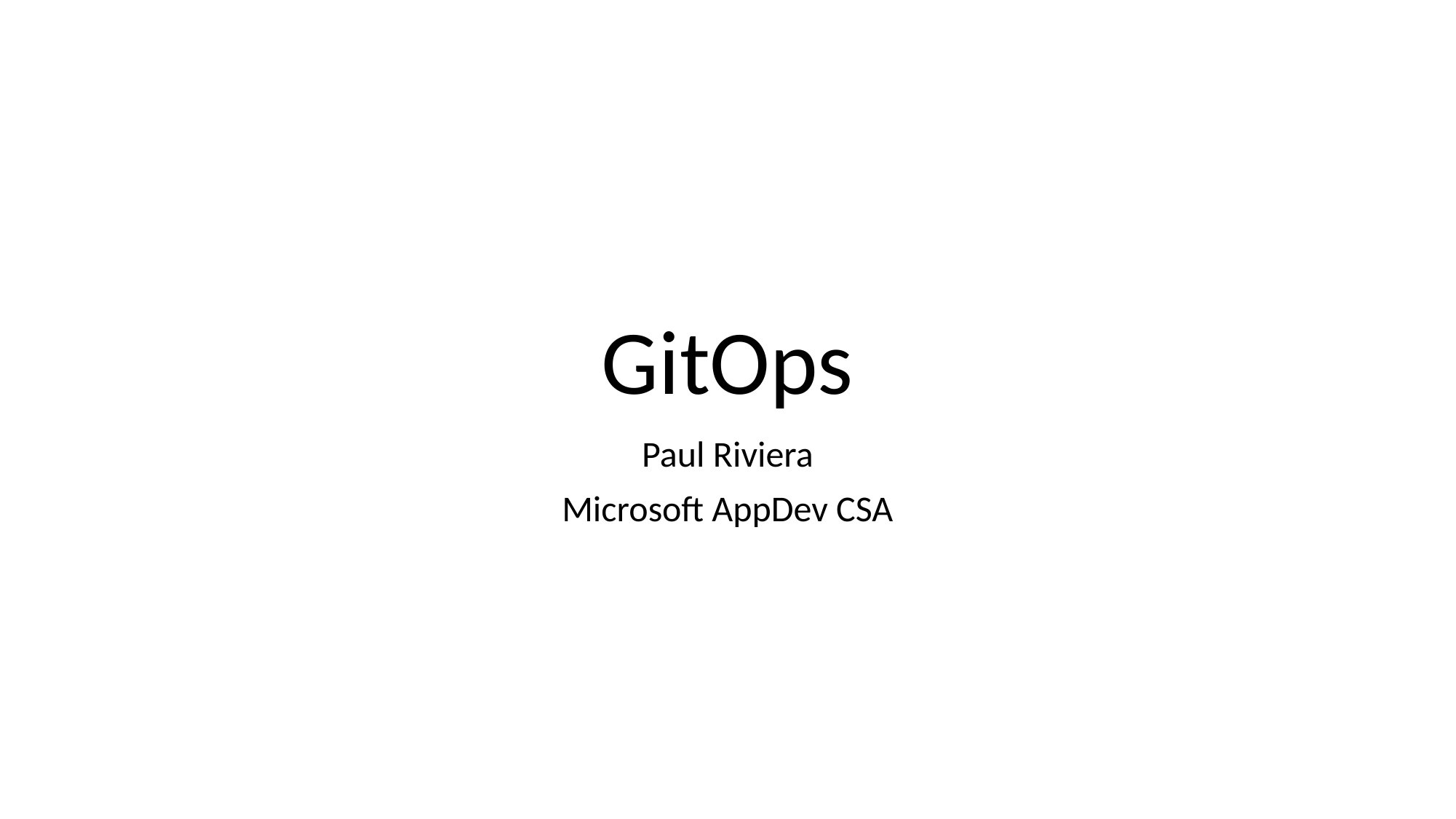

# GitOps
Paul Riviera
Microsoft AppDev CSA